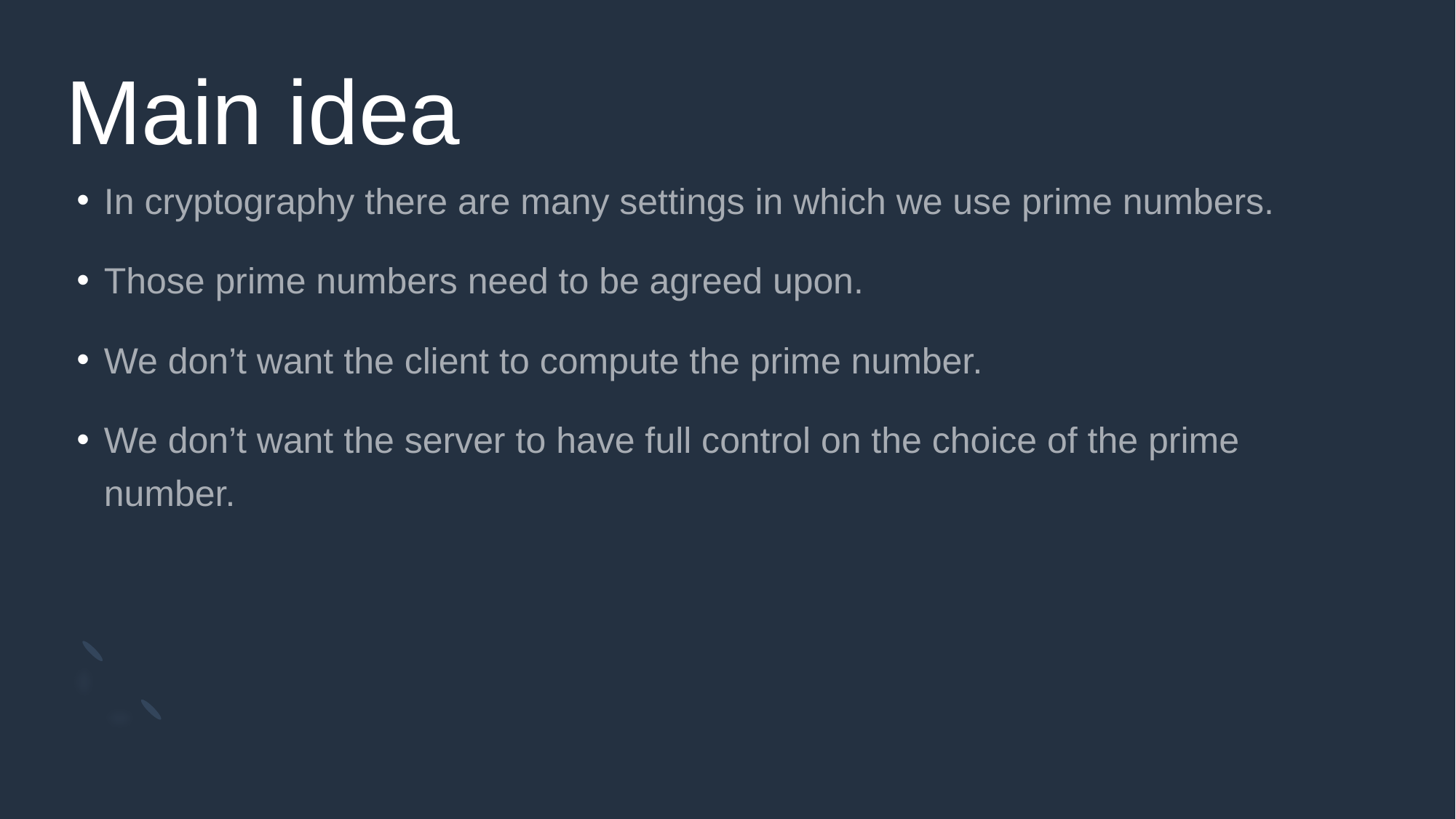

# Main idea
In cryptography there are many settings in which we use prime numbers.
Those prime numbers need to be agreed upon.
We don’t want the client to compute the prime number.
We don’t want the server to have full control on the choice of the prime number.